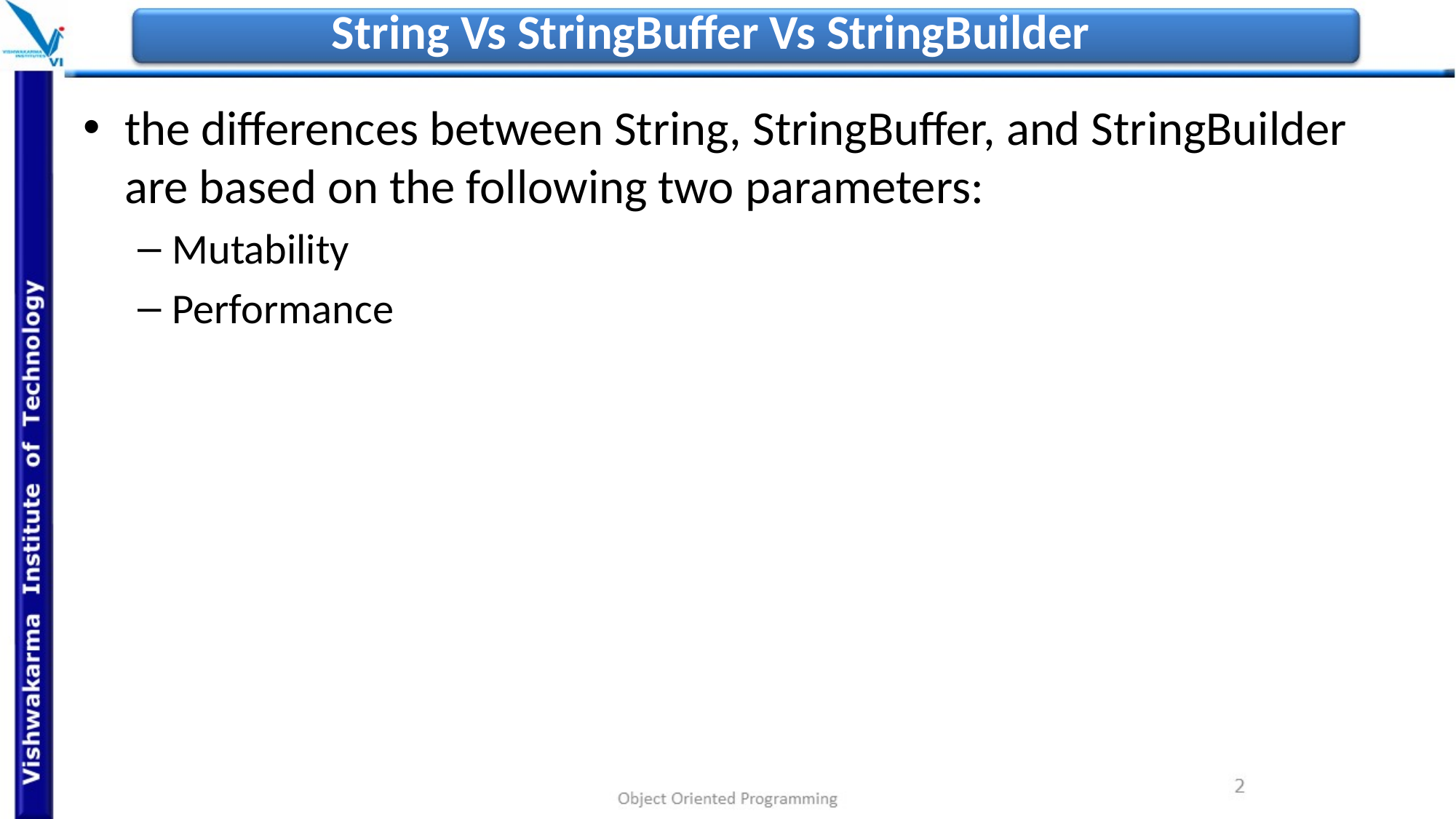

# String Vs StringBuffer Vs StringBuilder
the differences between String, StringBuffer, and StringBuilder are based on the following two parameters:
Mutability
Performance